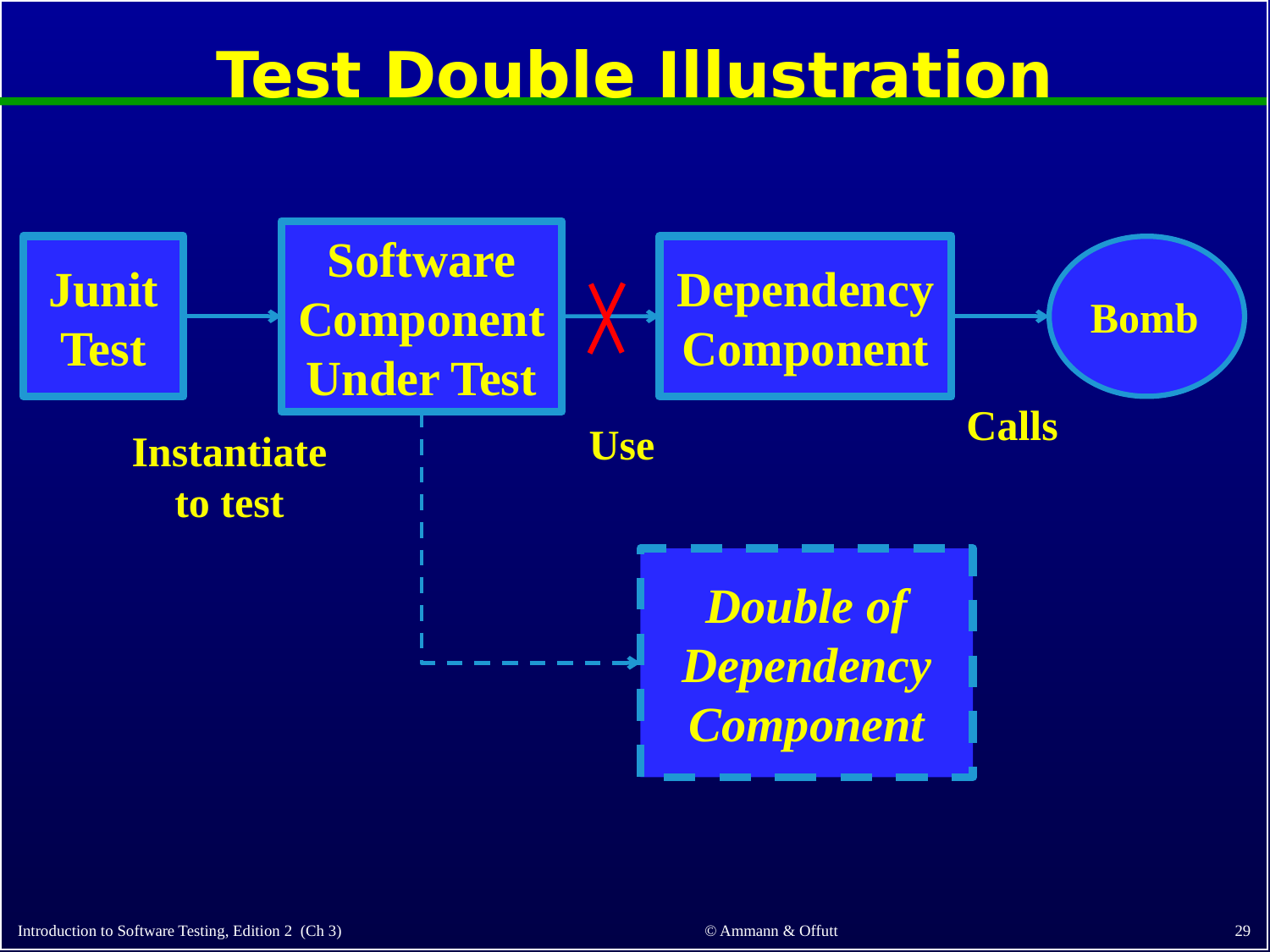

# Test Double Illustration
Software Component Under Test
Dependency Component
Junit
Test
Bomb
Calls
Use
Instantiate to test
Double of Dependency Component
29
© Ammann & Offutt
Introduction to Software Testing, Edition 2  (Ch 3)